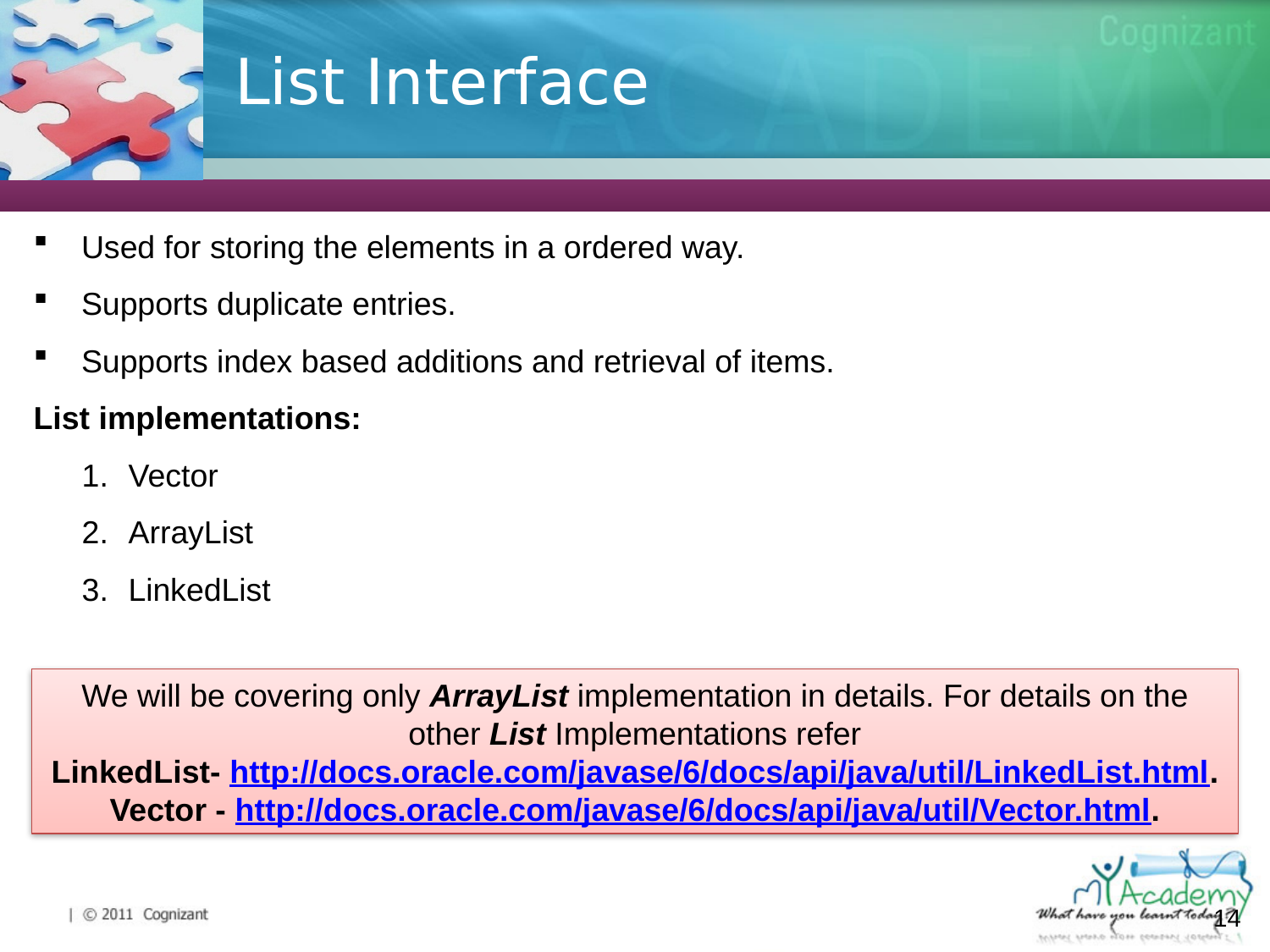

# List Interface
Used for storing the elements in a ordered way.
Supports duplicate entries.
Supports index based additions and retrieval of items.
List implementations:
Vector
ArrayList
LinkedList
We will be covering only ArrayList implementation in details. For details on the other List Implementations refer
LinkedList- http://docs.oracle.com/javase/6/docs/api/java/util/LinkedList.html.
Vector - http://docs.oracle.com/javase/6/docs/api/java/util/Vector.html.
14